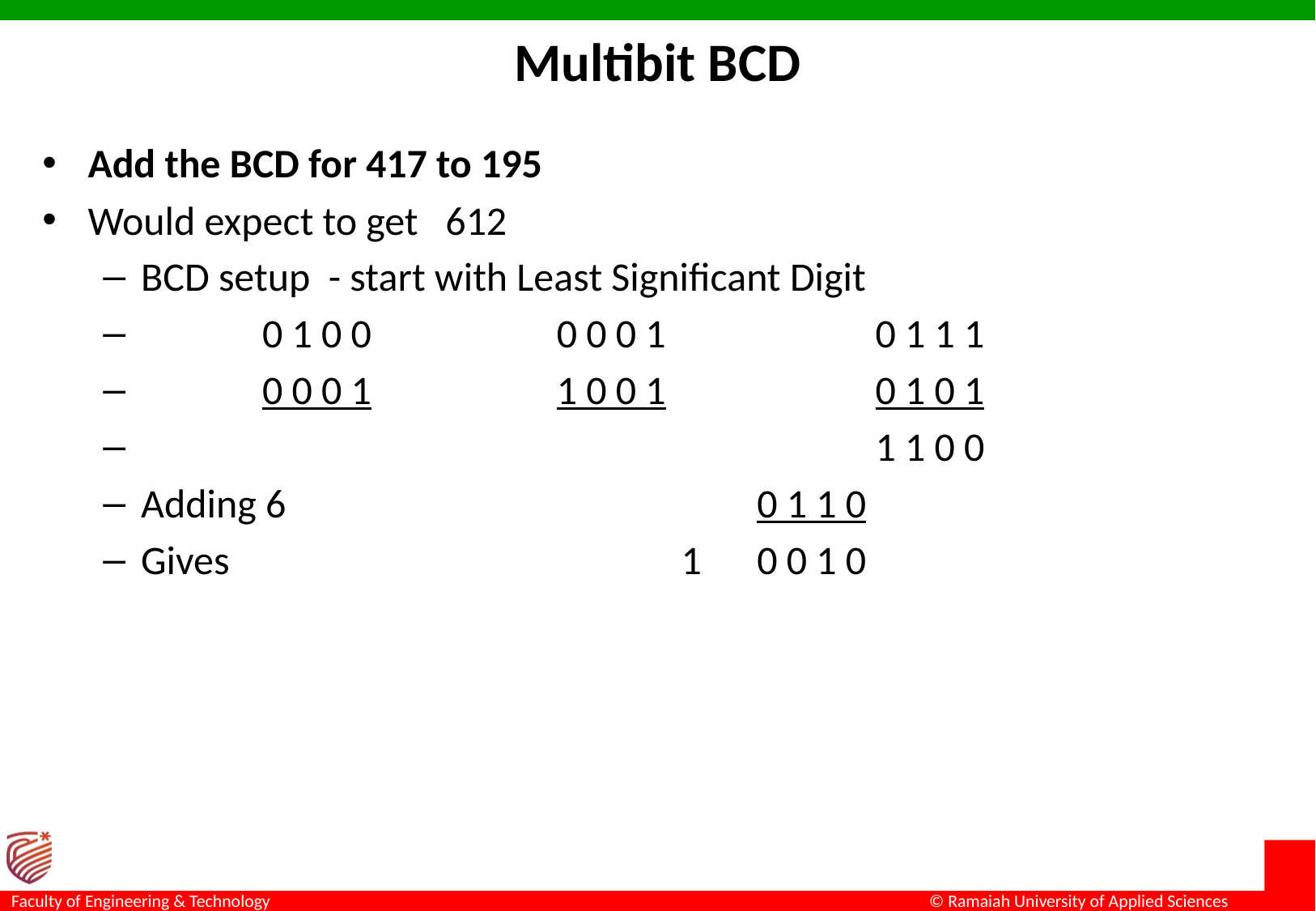

# Multibit BCD
Add the BCD for 417 to 195
Would expect to get   612
BCD setup  - start with Least Significant Digit
  	0 1 0 0	                   0 0 0 1	              0 1 1 1
  	0 0 0 1	                   1 0 0 1	              0 1 0 1
  					              1 1 0 0
Adding 6			 	 0 1 1 0
Gives				      1	 0 0 1 0